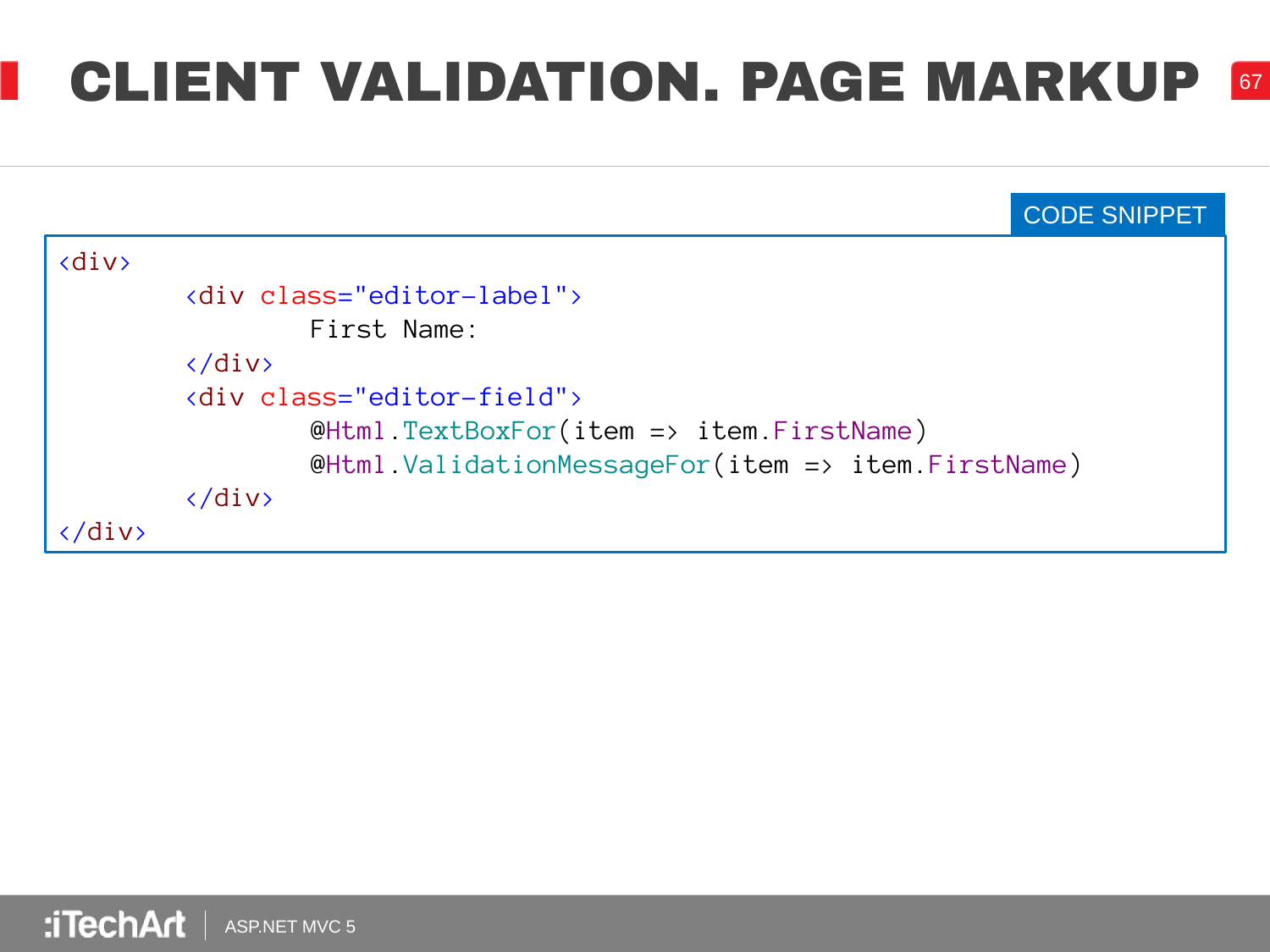

# Client Validation. Page markup
CODE SNIPPET
<div>
	<div class="editor-label">
		First Name:
	</div>
	<div class="editor-field">
		@Html.TextBoxFor(item => item.FirstName)
		@Html.ValidationMessageFor(item => item.FirstName)
	</div>
</div>
ASP.NET MVC 5